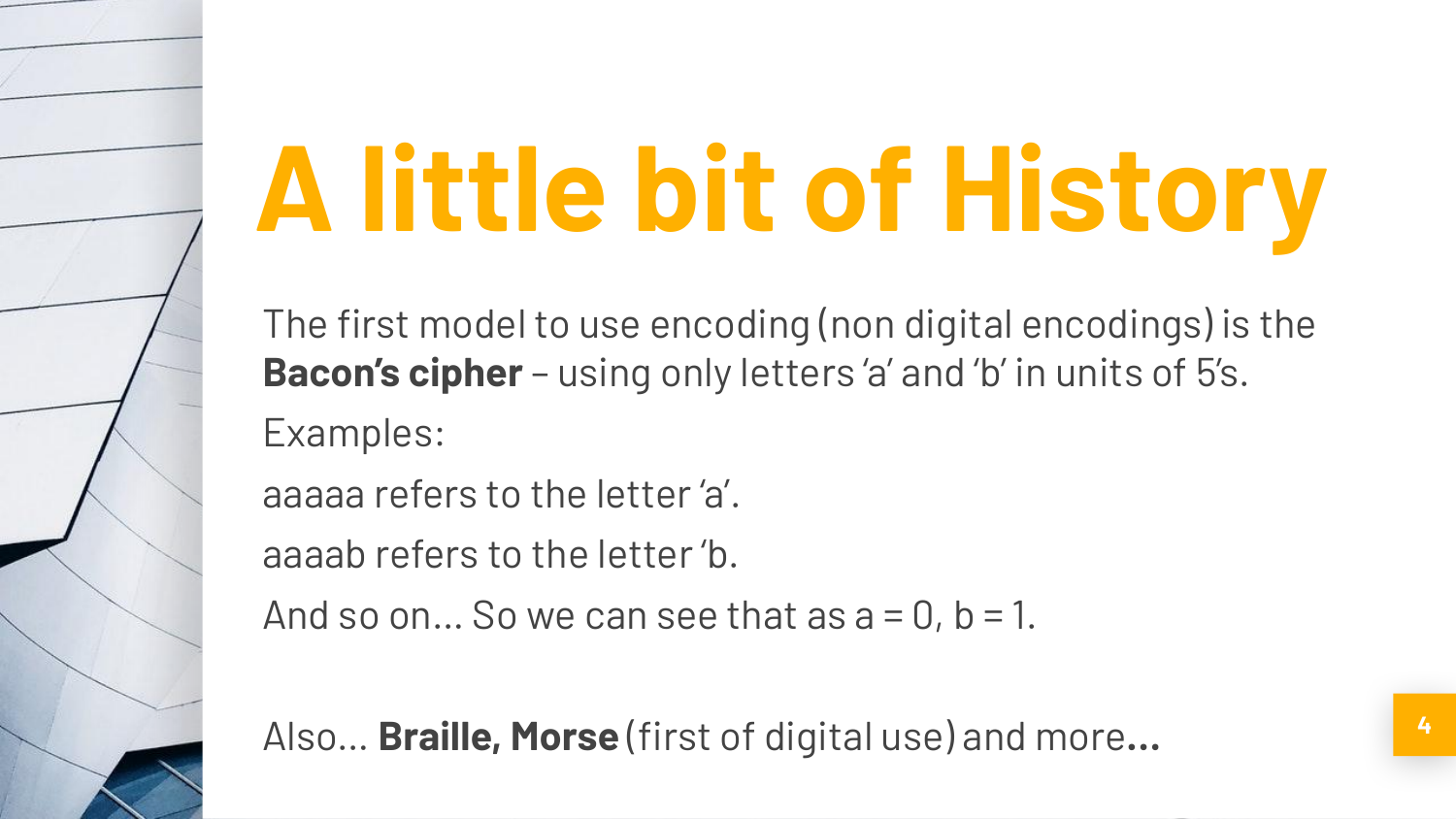

A little bit of History
The first model to use encoding (non digital encodings) is the Bacon’s cipher – using only letters ‘a’ and ‘b’ in units of 5’s.
Examples:
aaaaa refers to the letter ‘a’.
aaaab refers to the letter ‘b.
And so on… So we can see that as a = 0, b = 1.

Also… Braille, Morse (first of digital use) and more…

4